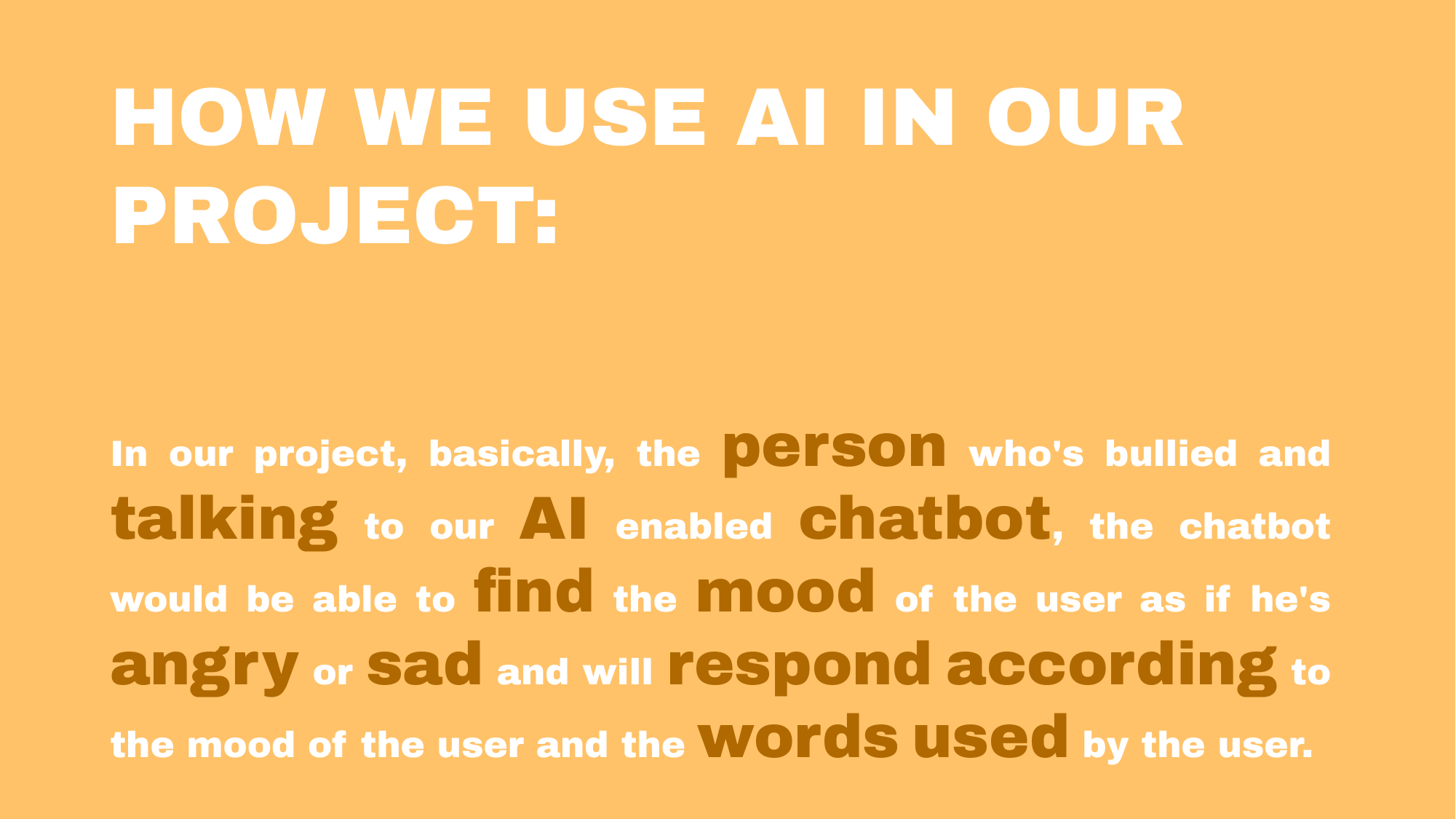

HOW WE USE AI IN OUR PROJECT:

In our project, basically, the person who's bullied and talking to our AI enabled chatbot, the chatbot would be able to find the mood of the user as if he's angry or sad and will respond according to the mood of the user and the words used by the user.